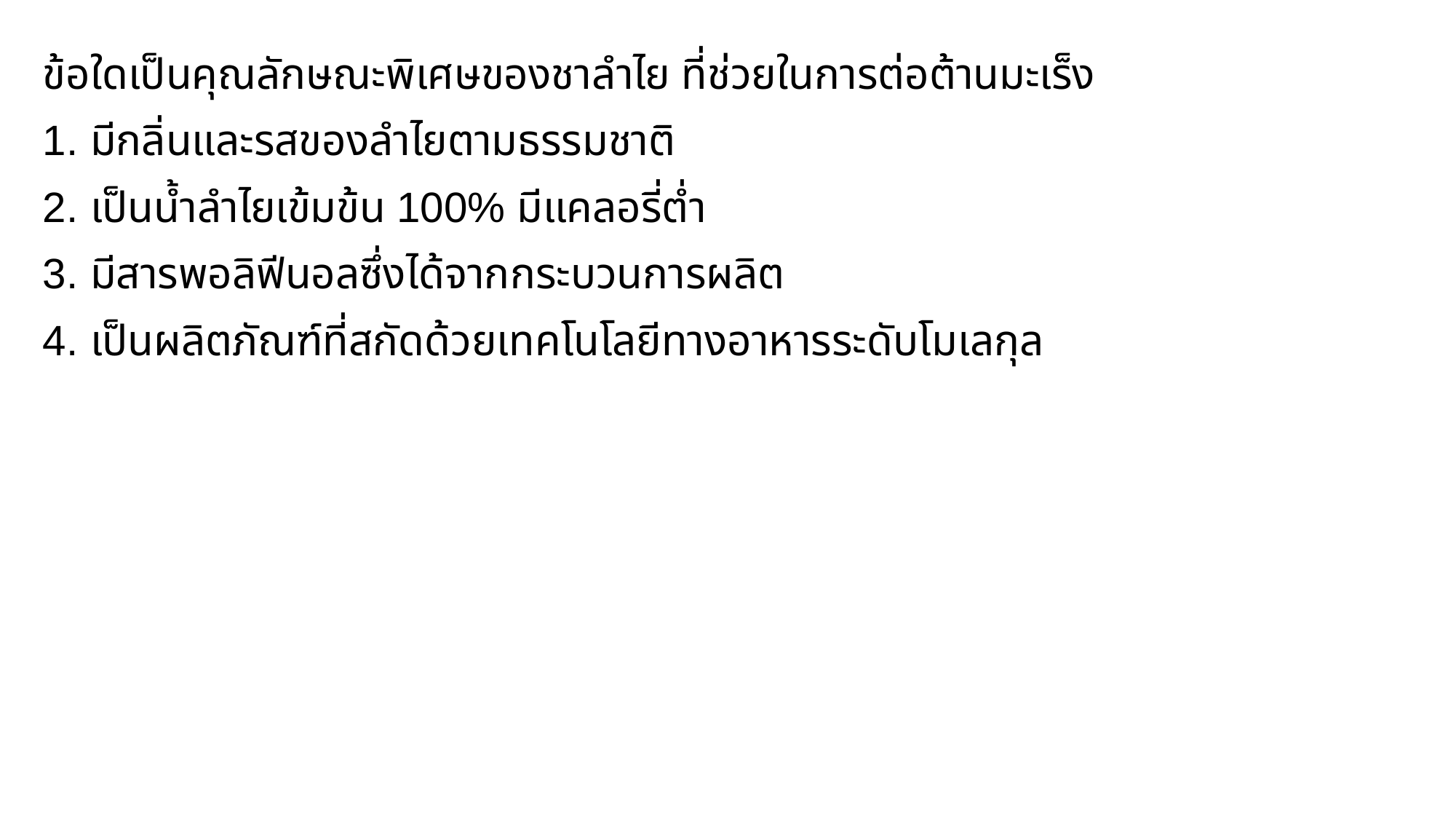

ข้อใดเป็นคุณลักษณะพิเศษของชาลำไย ที่ช่วยในการต่อต้านมะเร็ง
1. มีกลิ่นและรสของลำไยตามธรรมชาติ
2. เป็นน้ำลำไยเข้มข้น 100% มีแคลอรี่ต่ำ
3. มีสารพอลิฟีนอลซึ่งได้จากกระบวนการผลิต
4. เป็นผลิตภัณฑ์ที่สกัดด้วยเทคโนโลยีทางอาหารระดับโมเลกุล